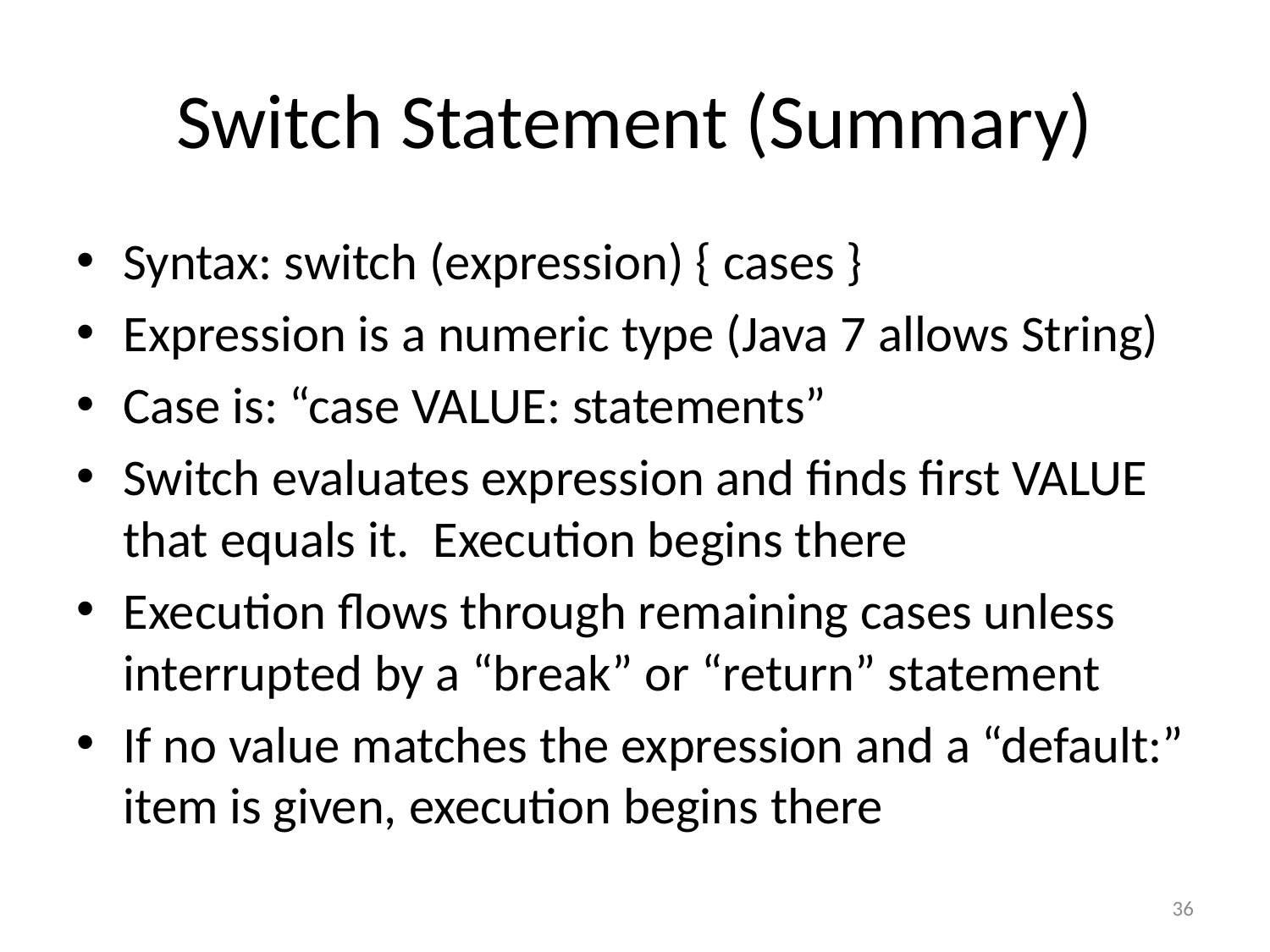

# Switch Statement (Summary)
Syntax: switch (expression) { cases }
Expression is a numeric type (Java 7 allows String)
Case is: “case VALUE: statements”
Switch evaluates expression and finds first VALUE that equals it.  Execution begins there
Execution flows through remaining cases unless interrupted by a “break” or “return” statement
If no value matches the expression and a “default:” item is given, execution begins there
36